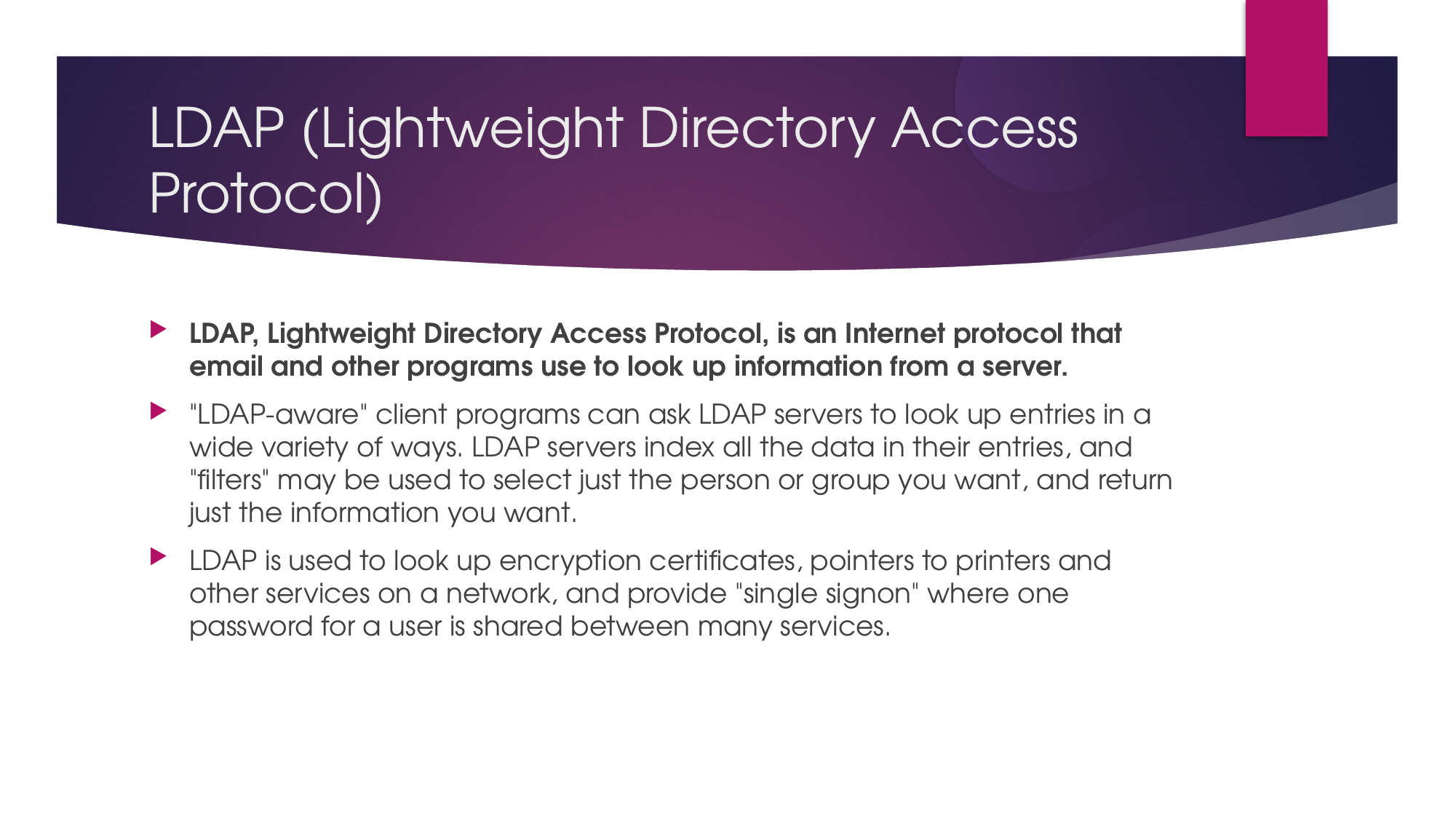

LDAP (Lightweight Directory Access Protocol)
LDAP, Lightweight Directory Access Protocol, is an Internet protocol that email and other programs use to look up information from a server.
"LDAP-aware" client programs can ask LDAP servers to look up entries in a wide variety of ways. LDAP servers index all the data in their entries, and "filters" may be used to select just the person or group you want, and return just the information you want.
LDAP is used to look up encryption certificates, pointers to printers and other services on a network, and provide "single signon" where one password for a user is shared between many services.